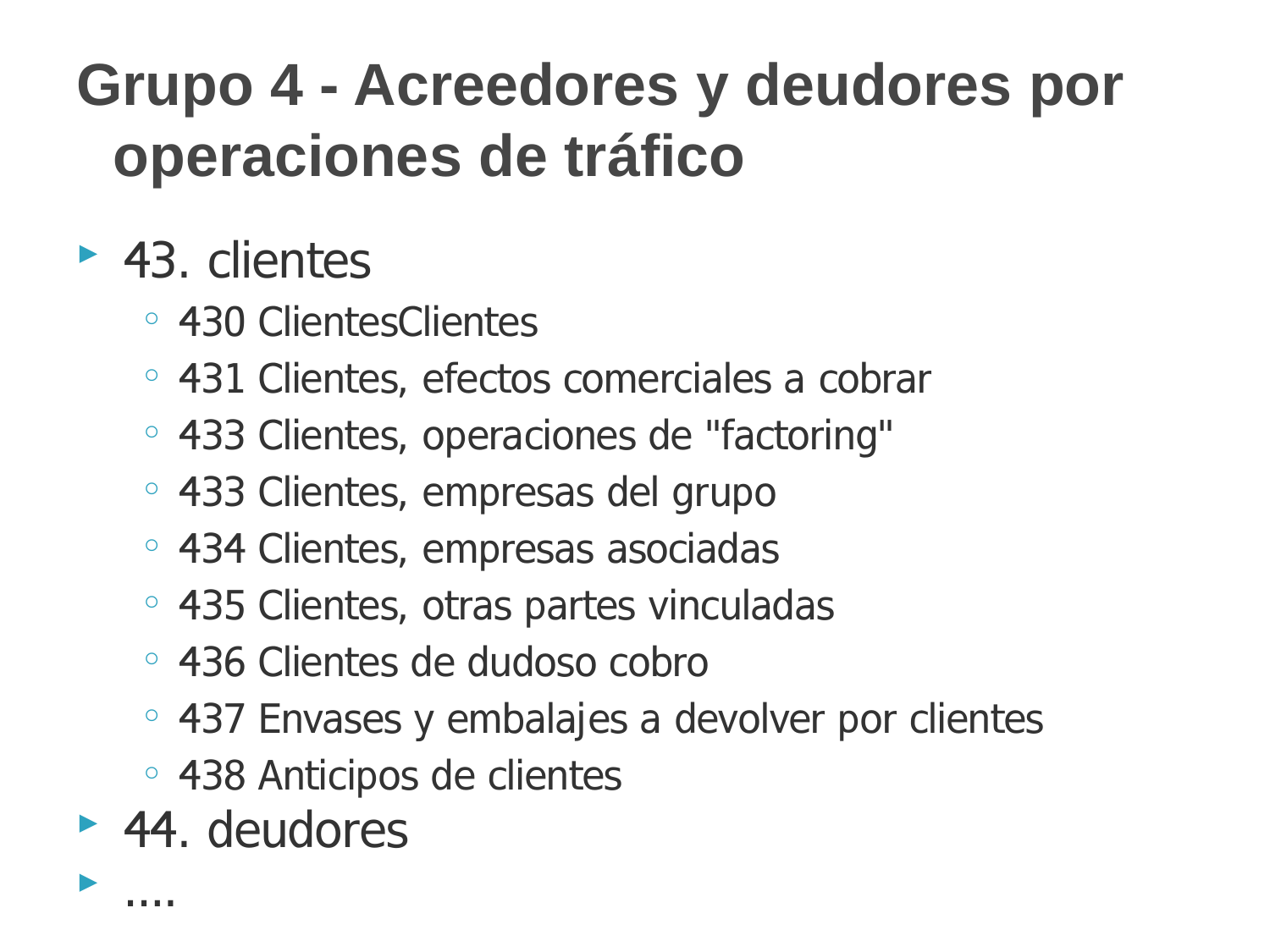

# Grupo 4 - Acreedores y deudores por operaciones de tráfico
43. clientes
430 ClientesClientes
431 Clientes, efectos comerciales a cobrar
433 Clientes, operaciones de "factoring"
433 Clientes, empresas del grupo
434 Clientes, empresas asociadas
435 Clientes, otras partes vinculadas
436 Clientes de dudoso cobro
437 Envases y embalajes a devolver por clientes
438 Anticipos de clientes
44. deudores
….